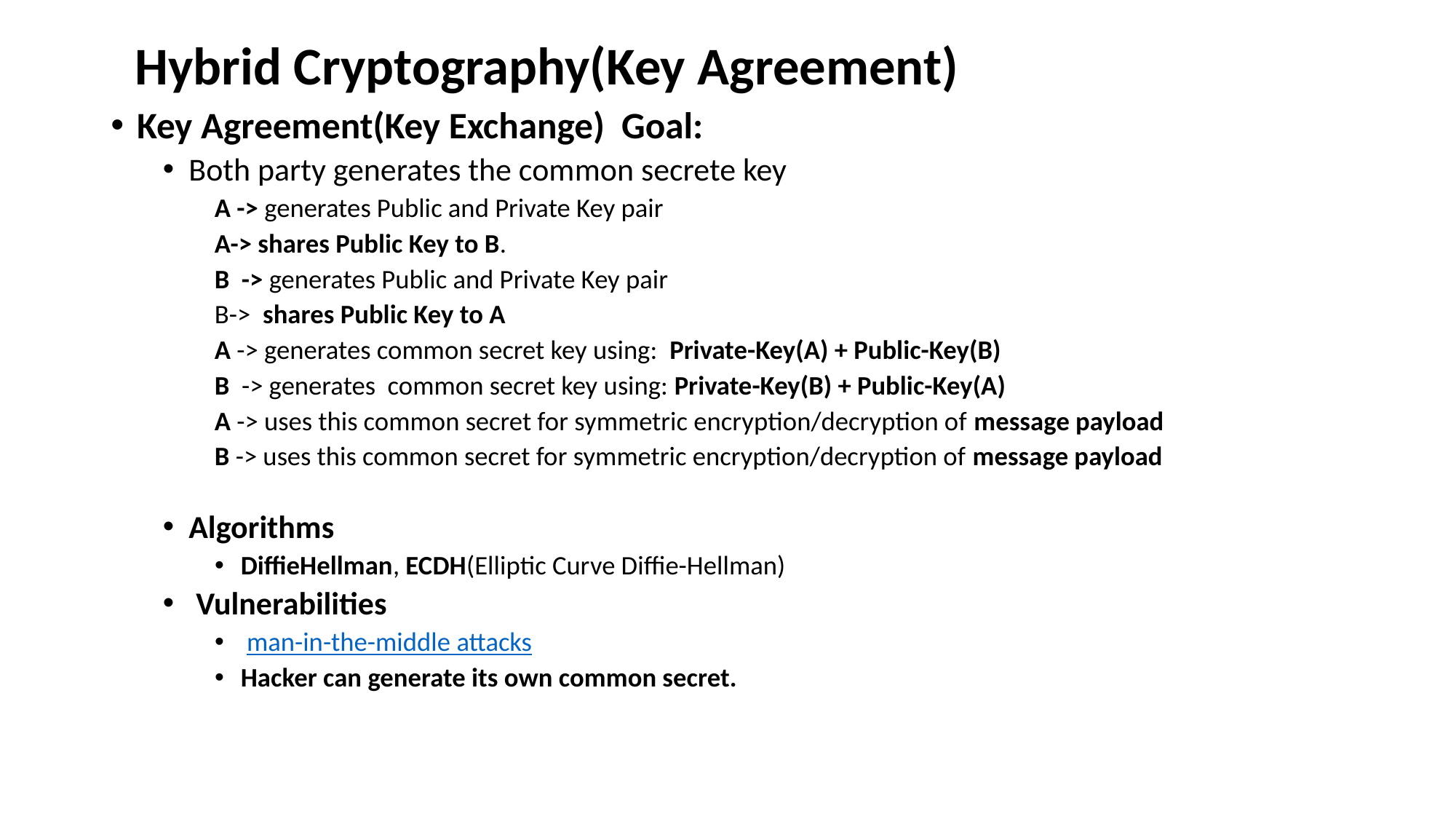

# Hybrid Cryptography(Key Agreement)
Key Agreement(Key Exchange)  Goal:
Both party generates the common secrete key
A -> generates Public and Private Key pair
A-> shares Public Key to B.
B  -> generates Public and Private Key pair
B->  shares Public Key to A
A -> generates common secret key using:  Private-Key(A) + Public-Key(B)
B  -> generates  common secret key using: Private-Key(B) + Public-Key(A)
A -> uses this common secret for symmetric encryption/decryption of message payload
B -> uses this common secret for symmetric encryption/decryption of message payload

Algorithms
DiffieHellman, ECDH(Elliptic Curve Diffie-Hellman)
 Vulnerabilities
 man-in-the-middle attacks
Hacker can generate its own common secret.